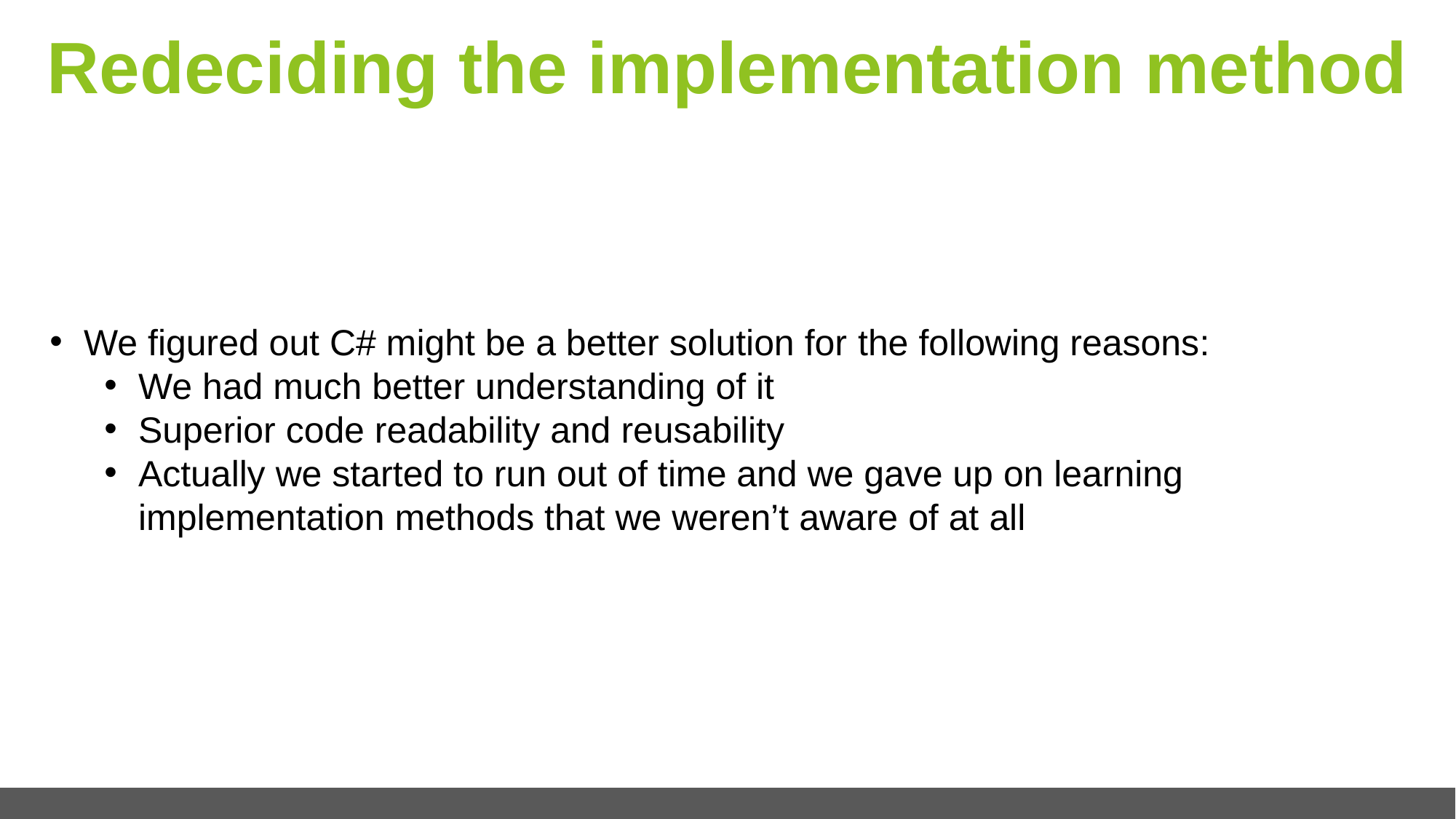

# Redeciding the implementation method

We figured out C# might be a better solution for the following reasons:
We had much better understanding of it
Superior code readability and reusability
Actually we started to run out of time and we gave up on learning implementation methods that we weren’t aware of at all